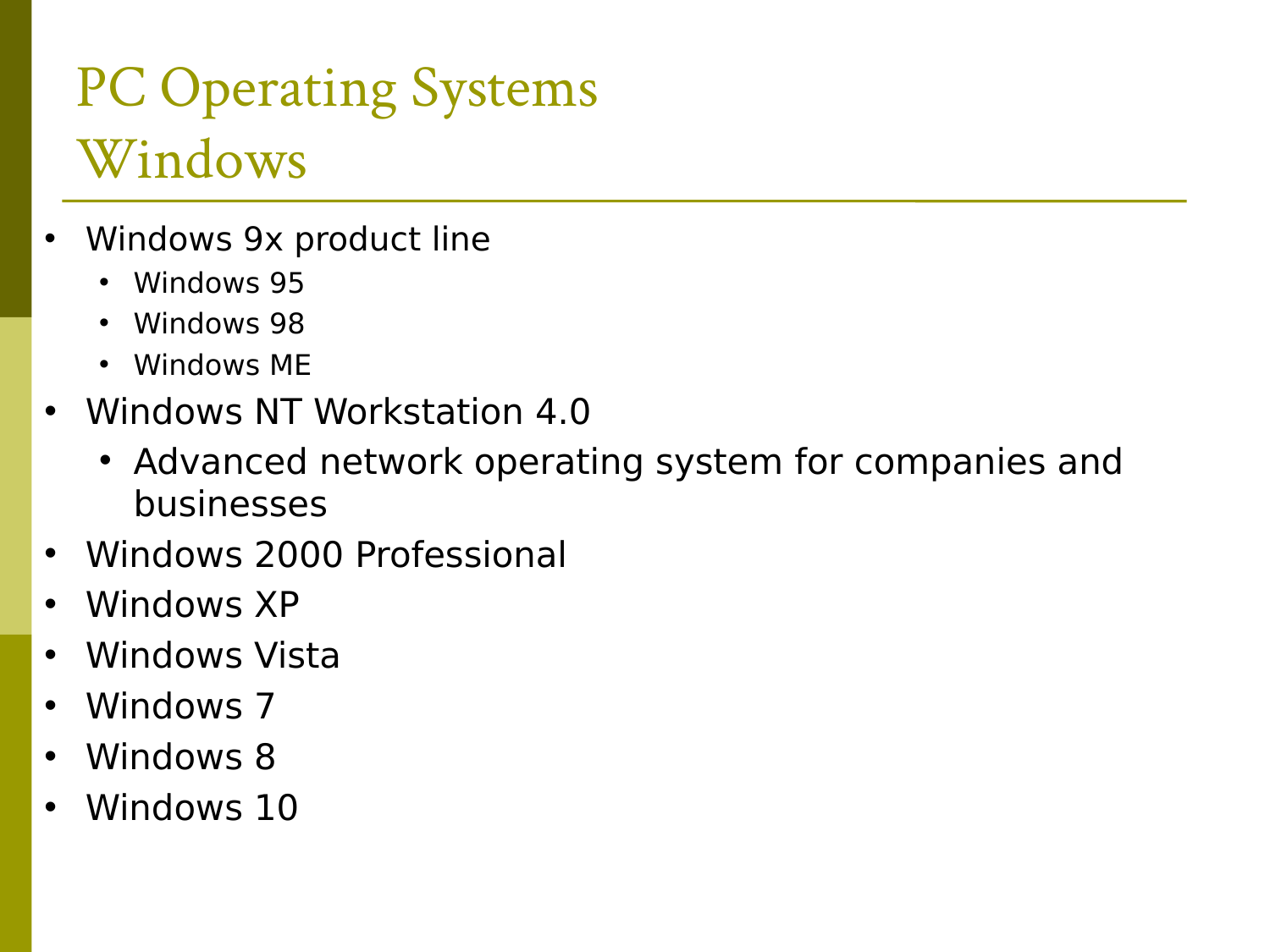

# PC Operating Systems Windows
Windows 9x product line
Windows 95
Windows 98
Windows ME
Windows NT Workstation 4.0
Advanced network operating system for companies and businesses
Windows 2000 Professional
Windows XP
Windows Vista
Windows 7
Windows 8
Windows 10